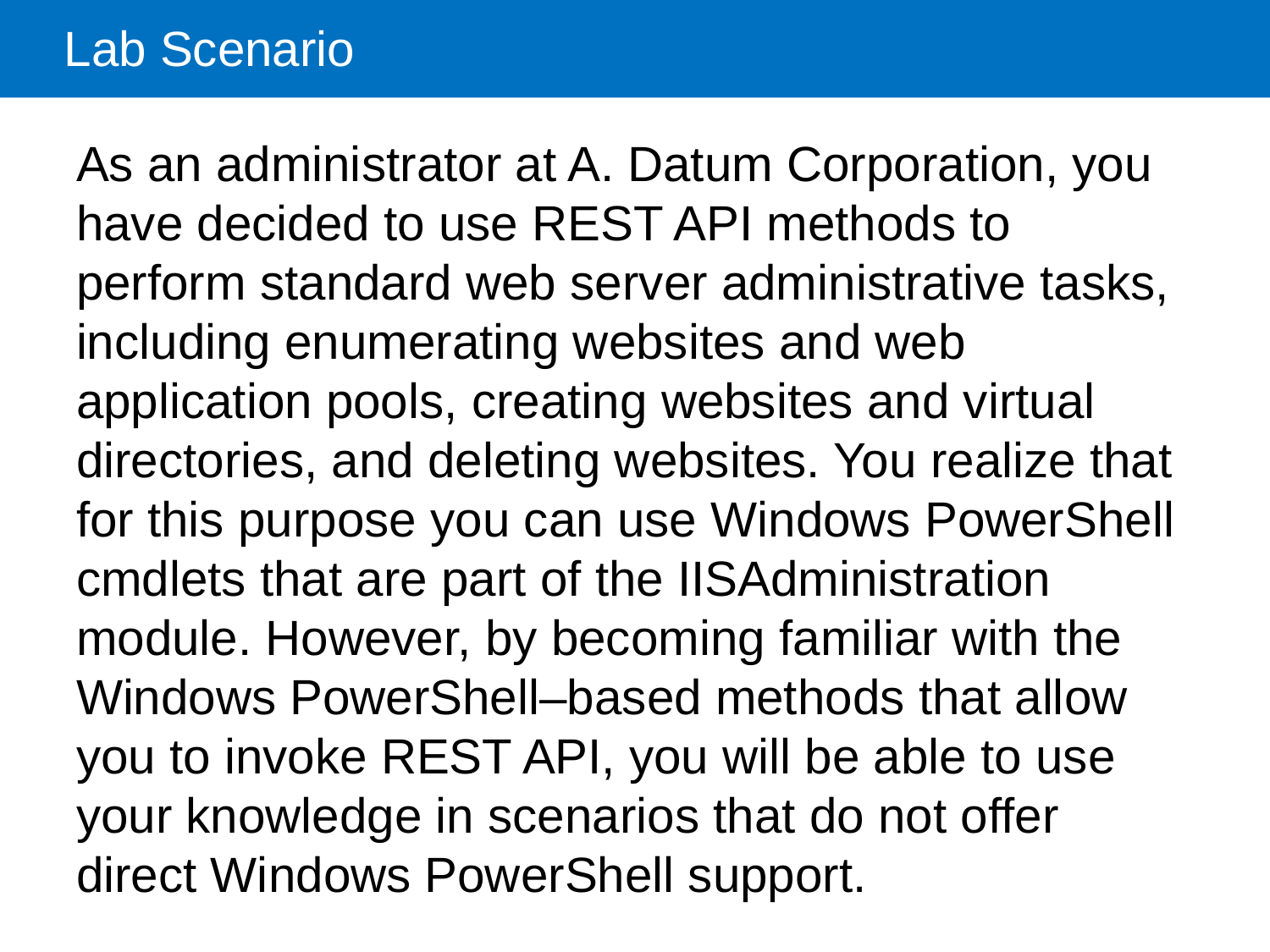

# Lab Scenario
As an administrator at A. Datum Corporation, you have decided to use REST API methods to perform standard web server administrative tasks, including enumerating websites and web application pools, creating websites and virtual directories, and deleting websites. You realize that for this purpose you can use Windows PowerShell cmdlets that are part of the IISAdministration module. However, by becoming familiar with the Windows PowerShell–based methods that allow you to invoke REST API, you will be able to use your knowledge in scenarios that do not offer direct Windows PowerShell support.